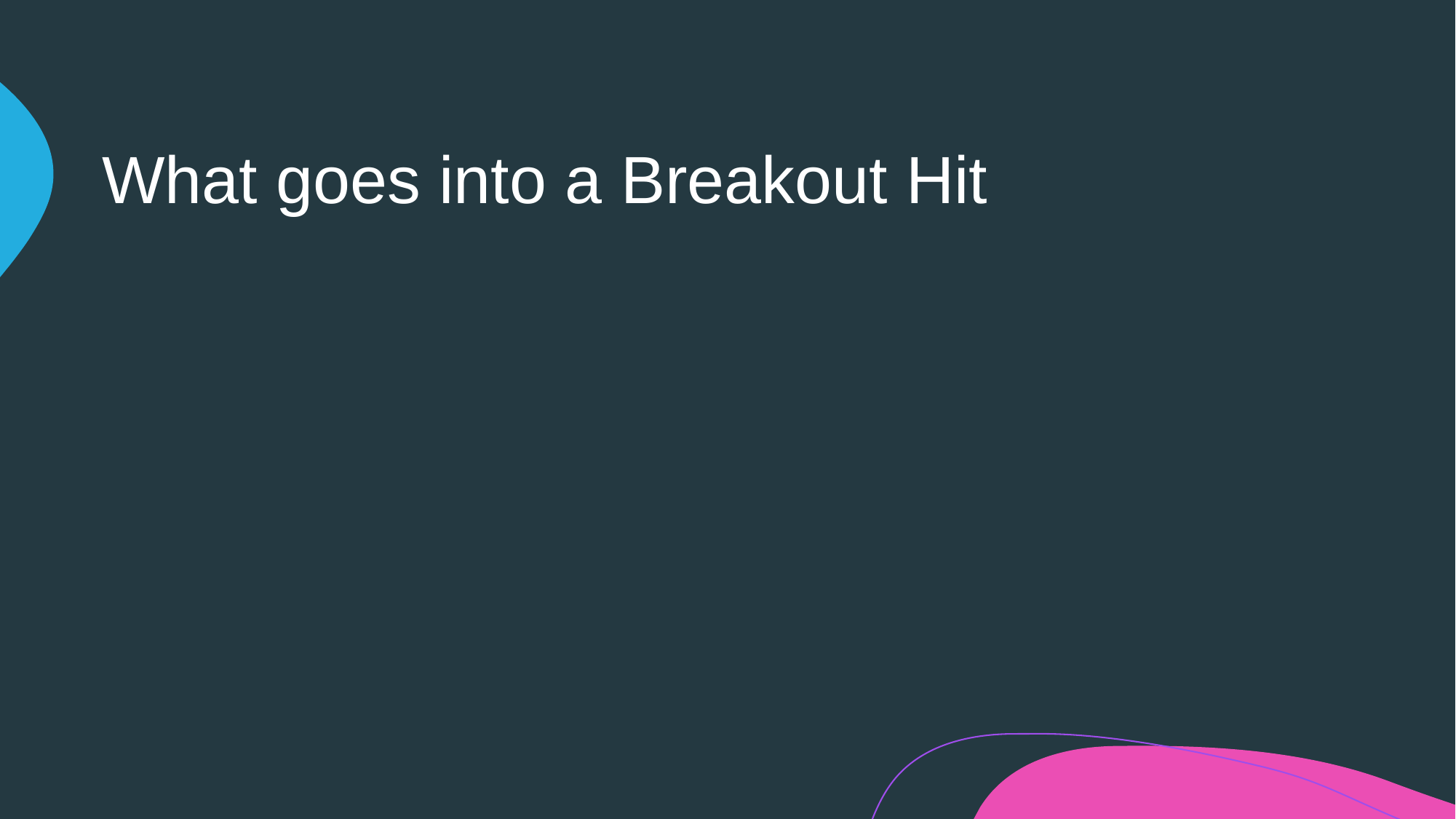

# What goes into a Breakout Hit